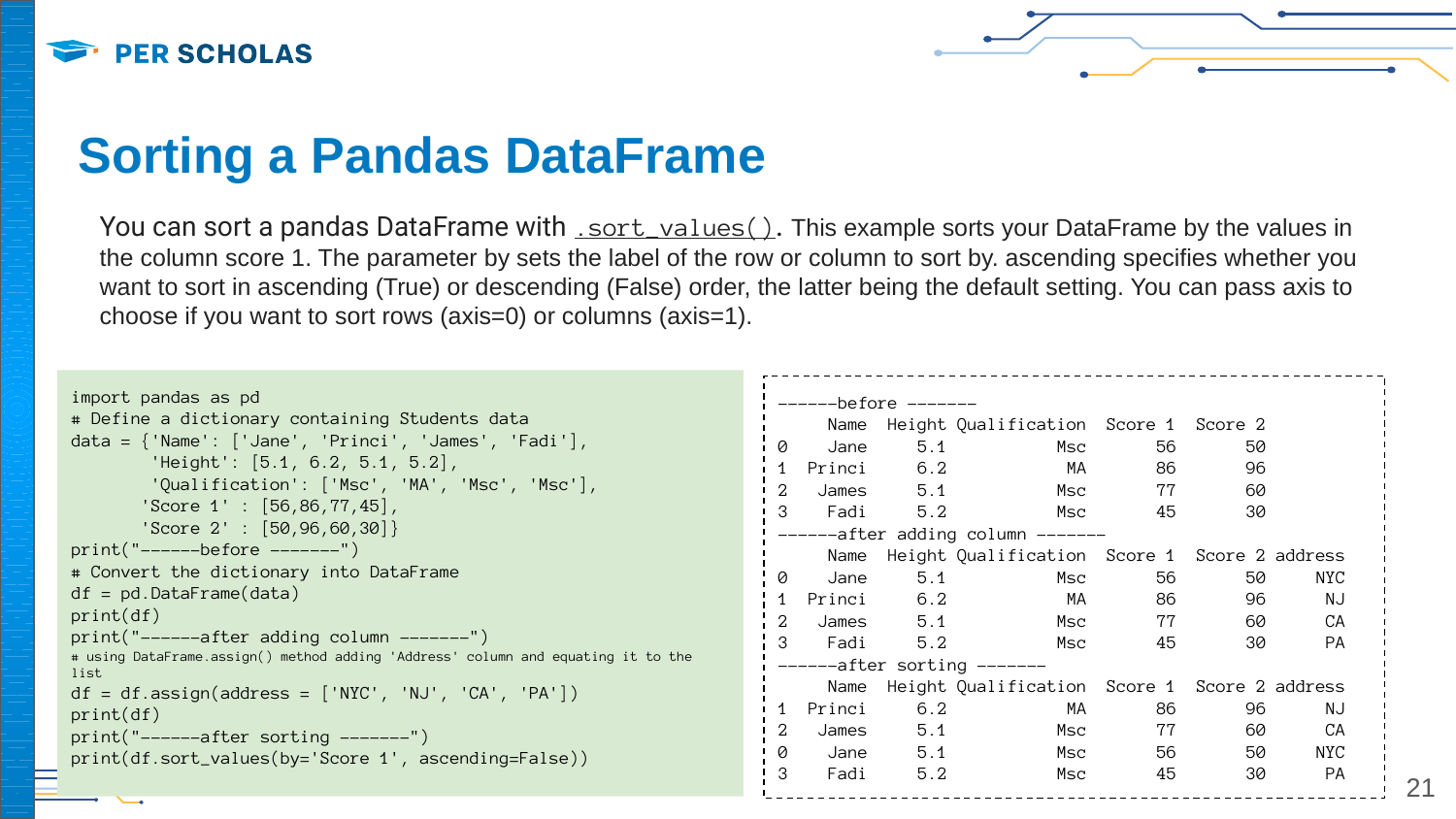

# Sorting a Pandas DataFrame
You can sort a pandas DataFrame with .sort_values(). This example sorts your DataFrame by the values in the column score 1. The parameter by sets the label of the row or column to sort by. ascending specifies whether you want to sort in ascending (True) or descending (False) order, the latter being the default setting. You can pass axis to choose if you want to sort rows (axis=0) or columns (axis=1).

import pandas as pd
# Define a dictionary containing Students data
data = {'Name': ['Jane', 'Princi', 'James', 'Fadi'],
        'Height': [5.1, 6.2, 5.1, 5.2],
        'Qualification': ['Msc', 'MA', 'Msc', 'Msc'],
       'Score 1' : [56,86,77,45],
       'Score 2' : [50,96,60,30]}
print("------before -------")
# Convert the dictionary into DataFrame
df = pd.DataFrame(data)
print(df)
print("------after adding column -------")
# using DataFrame.assign() method adding 'Address' column and equating it to the list
df = df.assign(address = ['NYC', 'NJ', 'CA', 'PA'])
print(df)
print("------after sorting -------")
print(df.sort_values(by='Score 1', ascending=False))
------before -------
     Name  Height Qualification  Score 1  Score 2
0    Jane     5.1           Msc       56       50
1  Princi     6.2            MA       86       96
2   James     5.1           Msc       77       60
3    Fadi     5.2           Msc       45       30
------after adding column -------
     Name  Height Qualification  Score 1  Score 2 address
0    Jane     5.1           Msc       56       50     NYC
1  Princi     6.2            MA       86       96      NJ
2   James     5.1           Msc       77       60      CA
3    Fadi     5.2           Msc       45       30      PA
------after sorting -------
     Name  Height Qualification  Score 1  Score 2 address
1  Princi     6.2            MA       86       96      NJ
2   James     5.1           Msc       77       60      CA
0    Jane     5.1           Msc       56       50     NYC
3    Fadi     5.2           Msc       45       30      PA
21